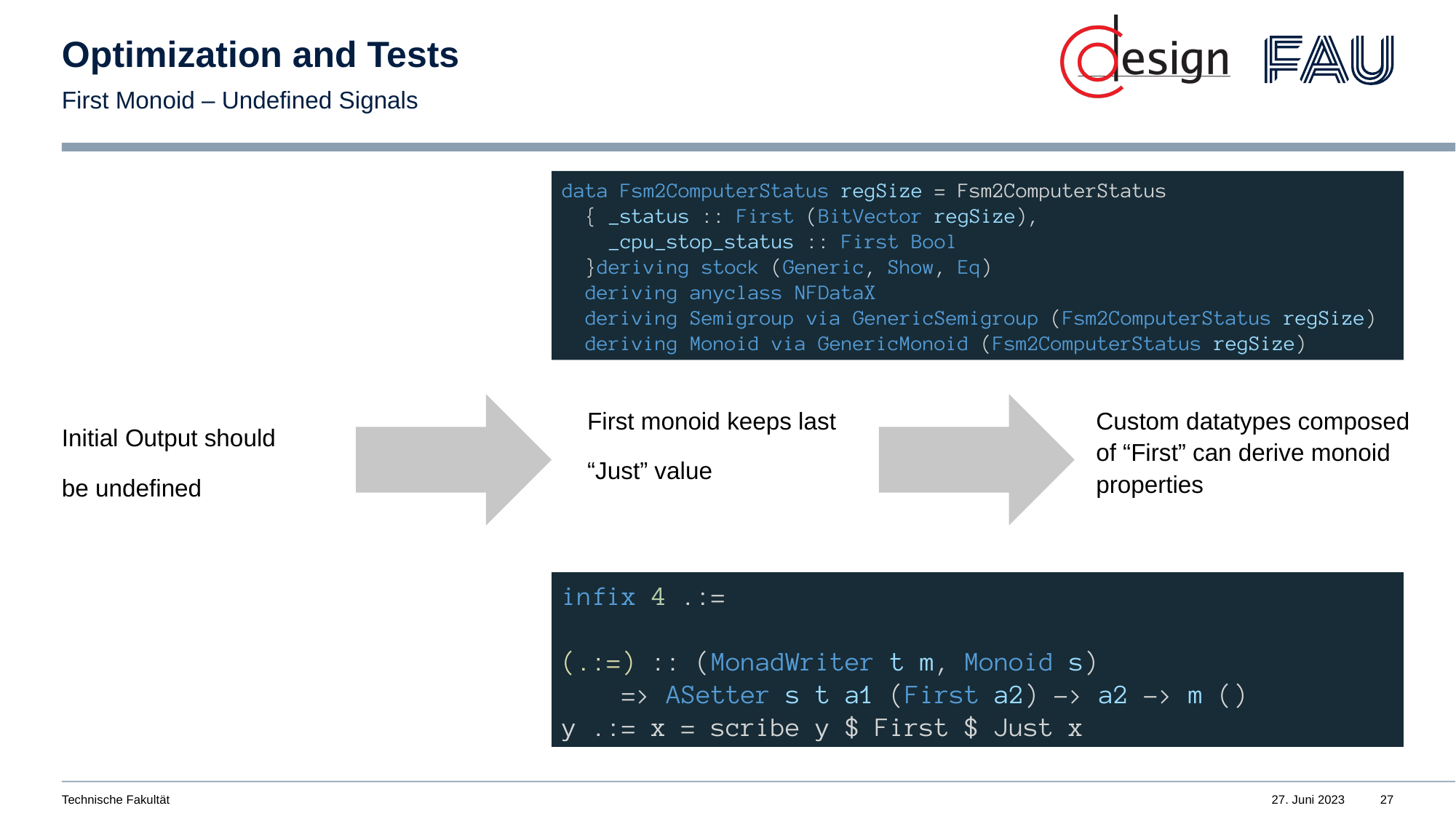

# Optimization and Tests
First Monoid – Undefined Signals
data Fsm2ComputerStatus regSize = Fsm2ComputerStatus
  { _status :: First (BitVector regSize),
    _cpu_stop_status :: First Bool
  }deriving stock (Generic, Show, Eq)
  deriving anyclass NFDataX
  deriving Semigroup via GenericSemigroup (Fsm2ComputerStatus regSize)
  deriving Monoid via GenericMonoid (Fsm2ComputerStatus regSize)

First monoid keeps last
“Just” value
Custom datatypes composed of “First” can derive monoid properties
Initial Output should
be undefined
infix 4 .:=
(.:=) :: (MonadWriter t m, Monoid s)
    => ASetter s t a1 (First a2) -> a2 -> m ()
y .:= x = scribe y $ First $ Just x
Technische Fakultät
27. Juni 2023
27